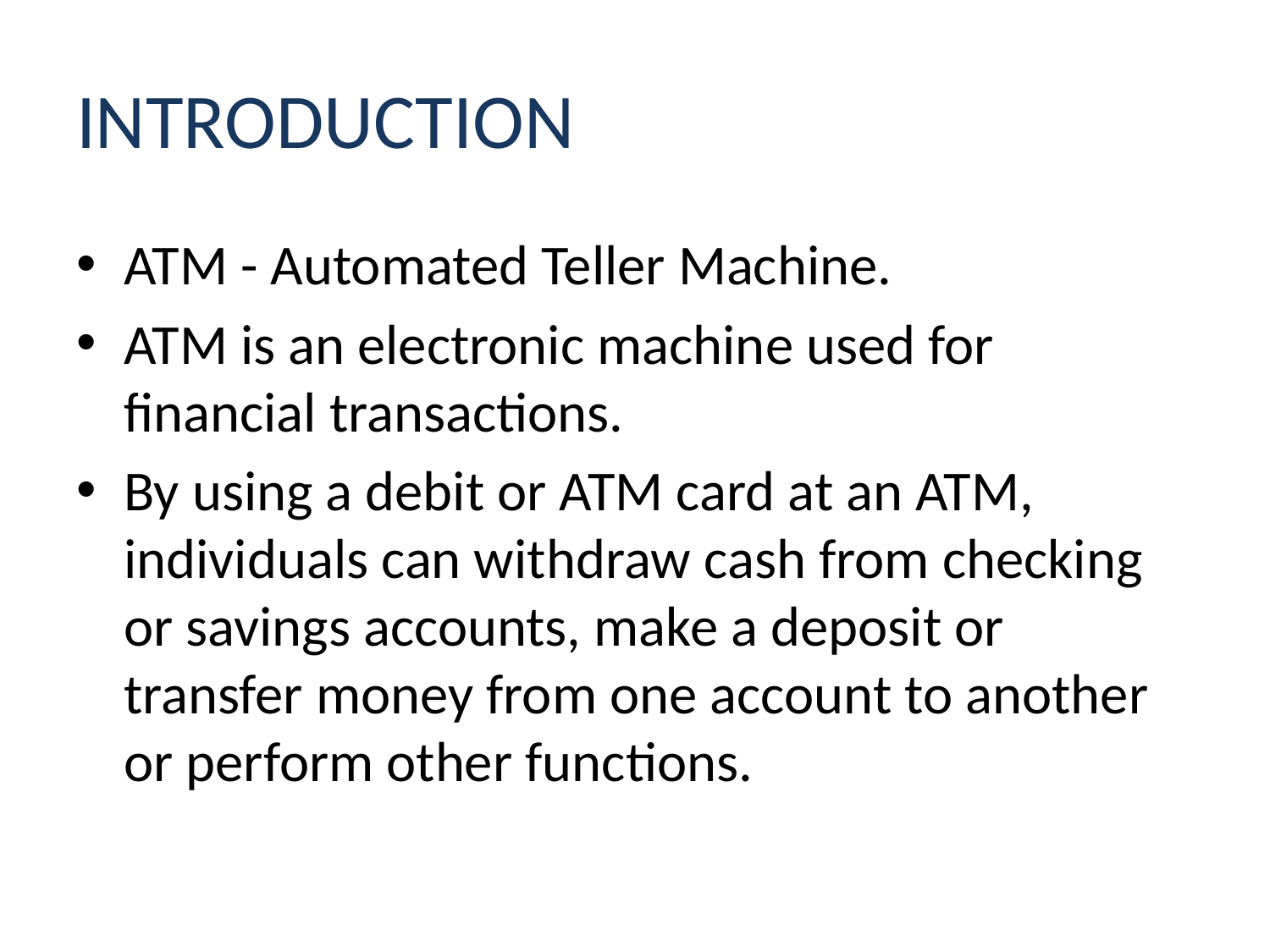

# INTRODUCTION
ATM - Automated Teller Machine.
ATM is an electronic machine used for financial transactions.
By using a debit or ATM card at an ATM, individuals can withdraw cash from checking or savings accounts, make a deposit or transfer money from one account to another or perform other functions.